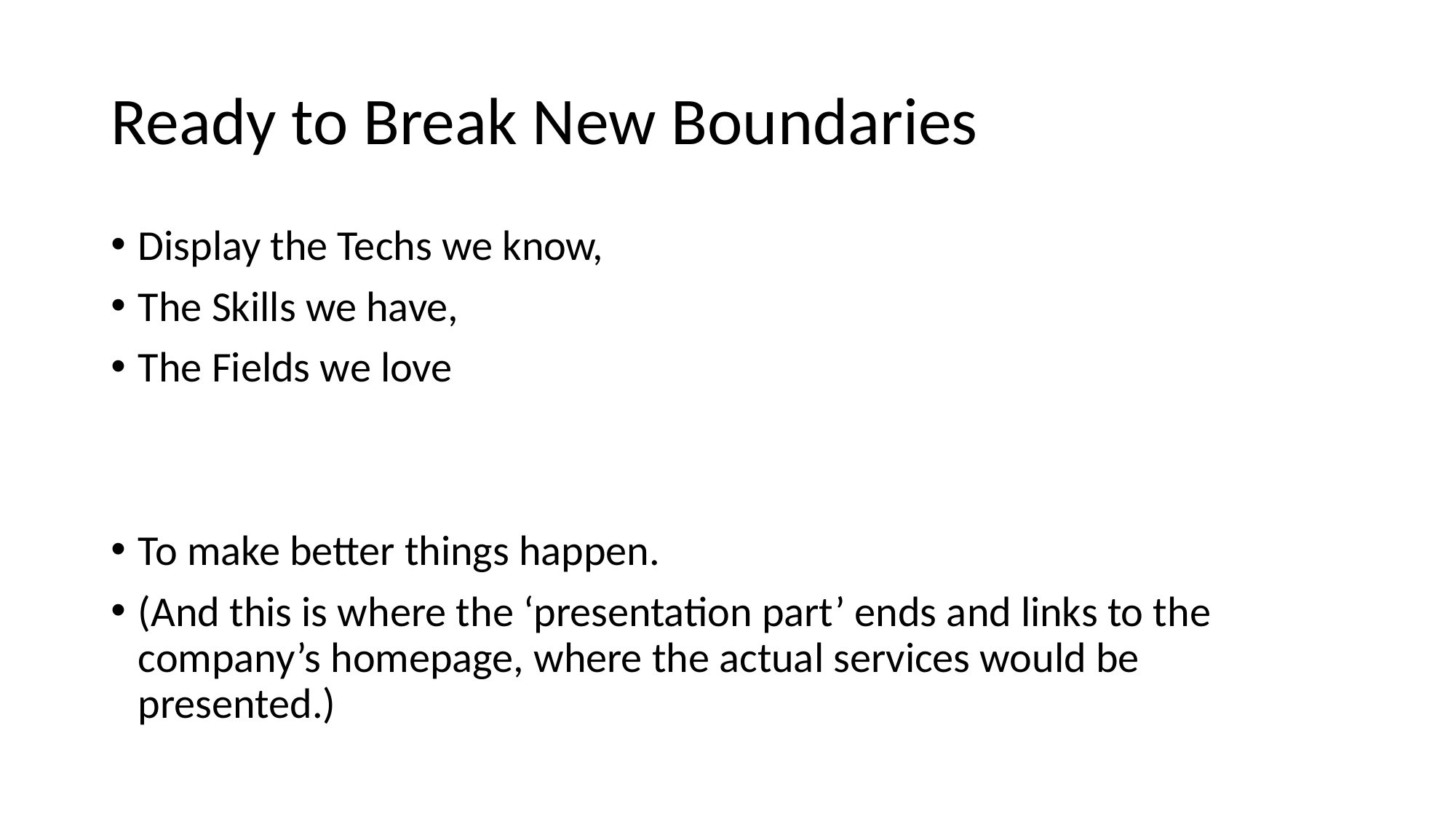

# Ready to Break New Boundaries
Display the Techs we know,
The Skills we have,
The Fields we love

To make better things happen.
(And this is where the ‘presentation part’ ends and links to the company’s homepage, where the actual services would be presented.)